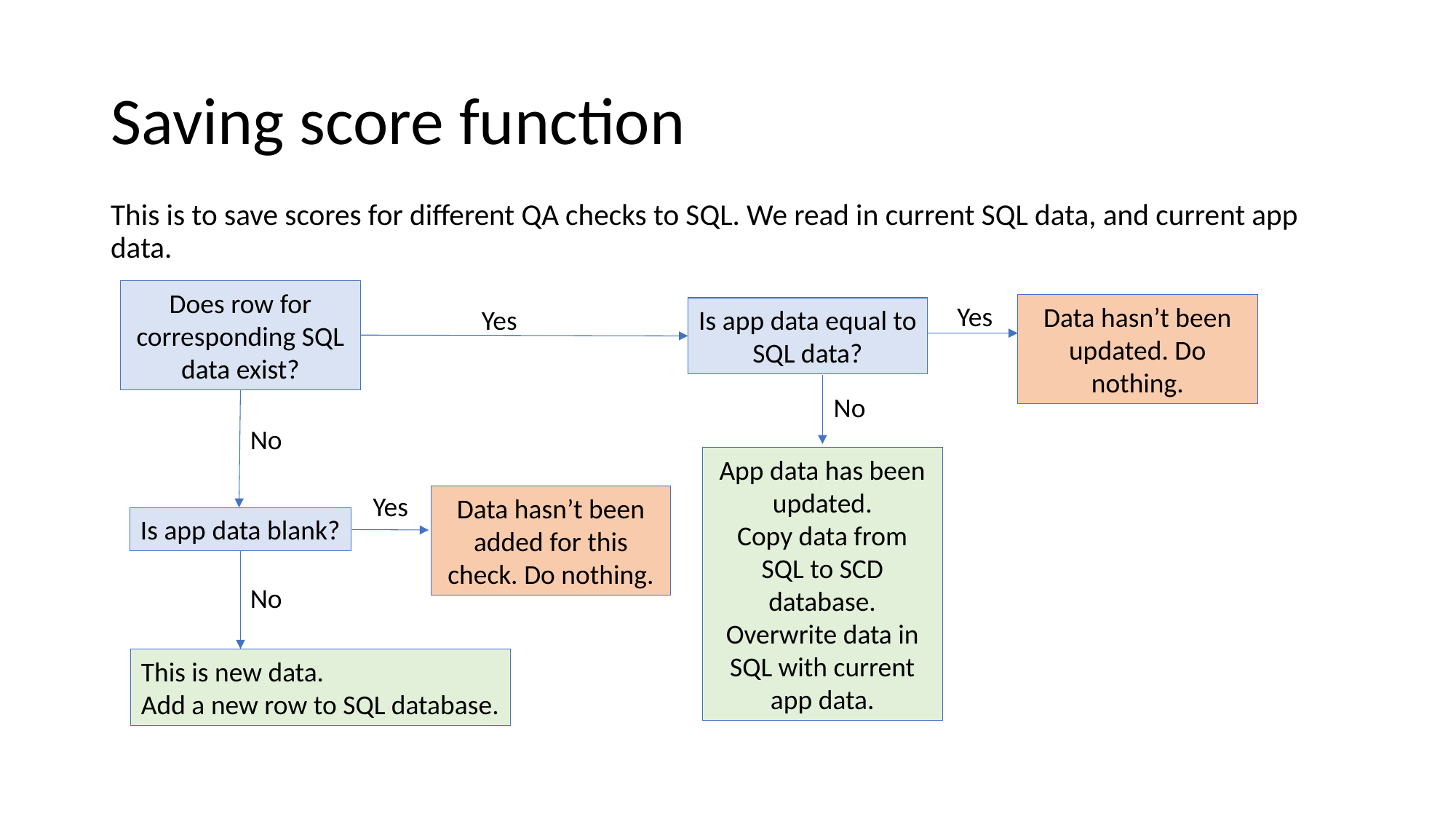

# Saving score function
This is to save scores for different QA checks to SQL. We read in current SQL data, and current app data.
Does row for corresponding SQL data exist?
Yes
Data hasn’t been updated. Do nothing.
Yes
Is app data equal to SQL data?
No
No
App data has been updated.
Copy data from SQL to SCD database.
Overwrite data in SQL with current app data.
Yes
Data hasn’t been added for this check. Do nothing.
Is app data blank?
No
This is new data.
Add a new row to SQL database.